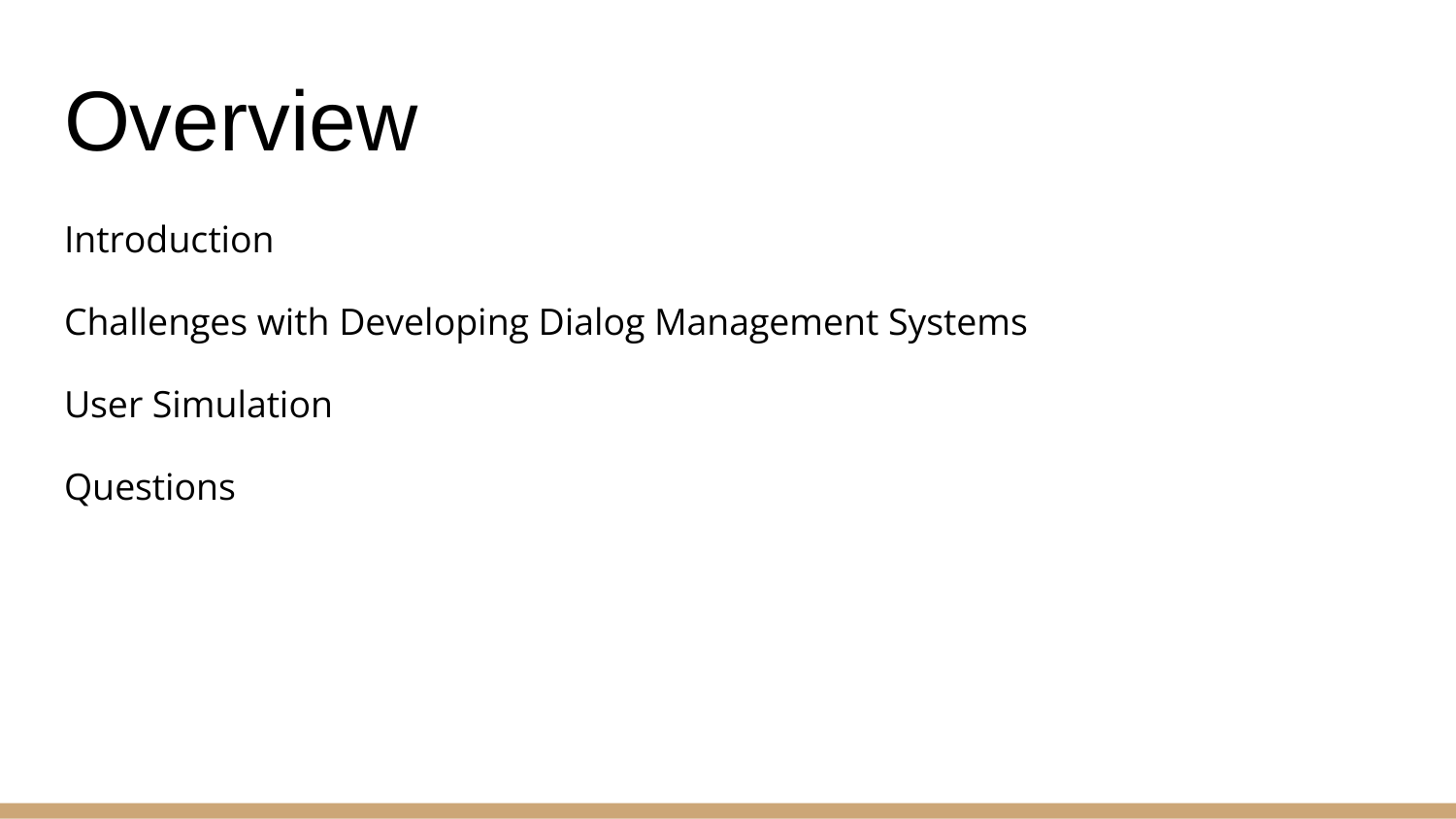

# Overview
Introduction
Challenges with Developing Dialog Management Systems
User Simulation
Questions